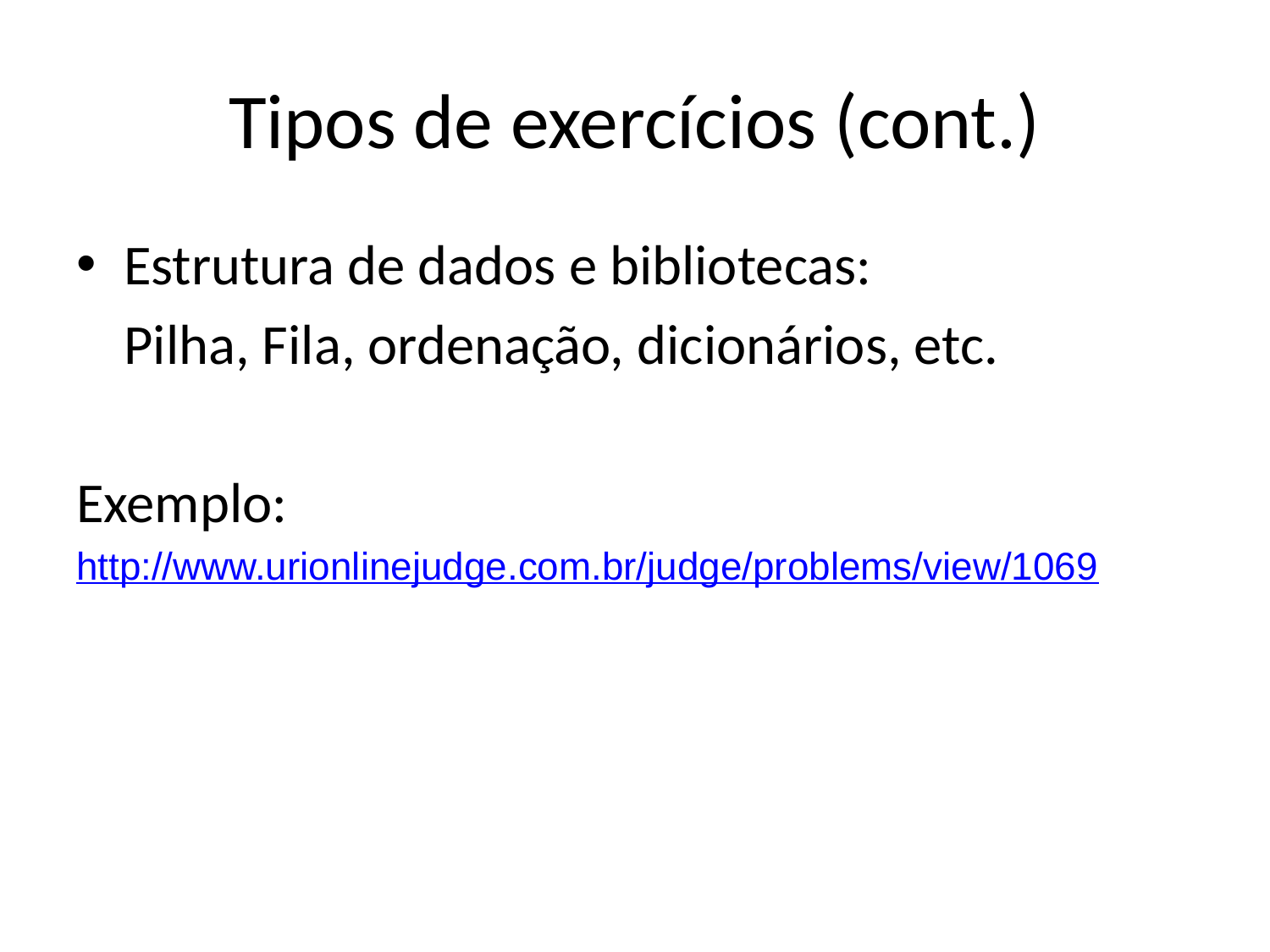

# Tipos de exercícios (cont.)
Estrutura de dados e bibliotecas:
	Pilha, Fila, ordenação, dicionários, etc.

Exemplo:
http://www.urionlinejudge.com.br/judge/problems/view/1069